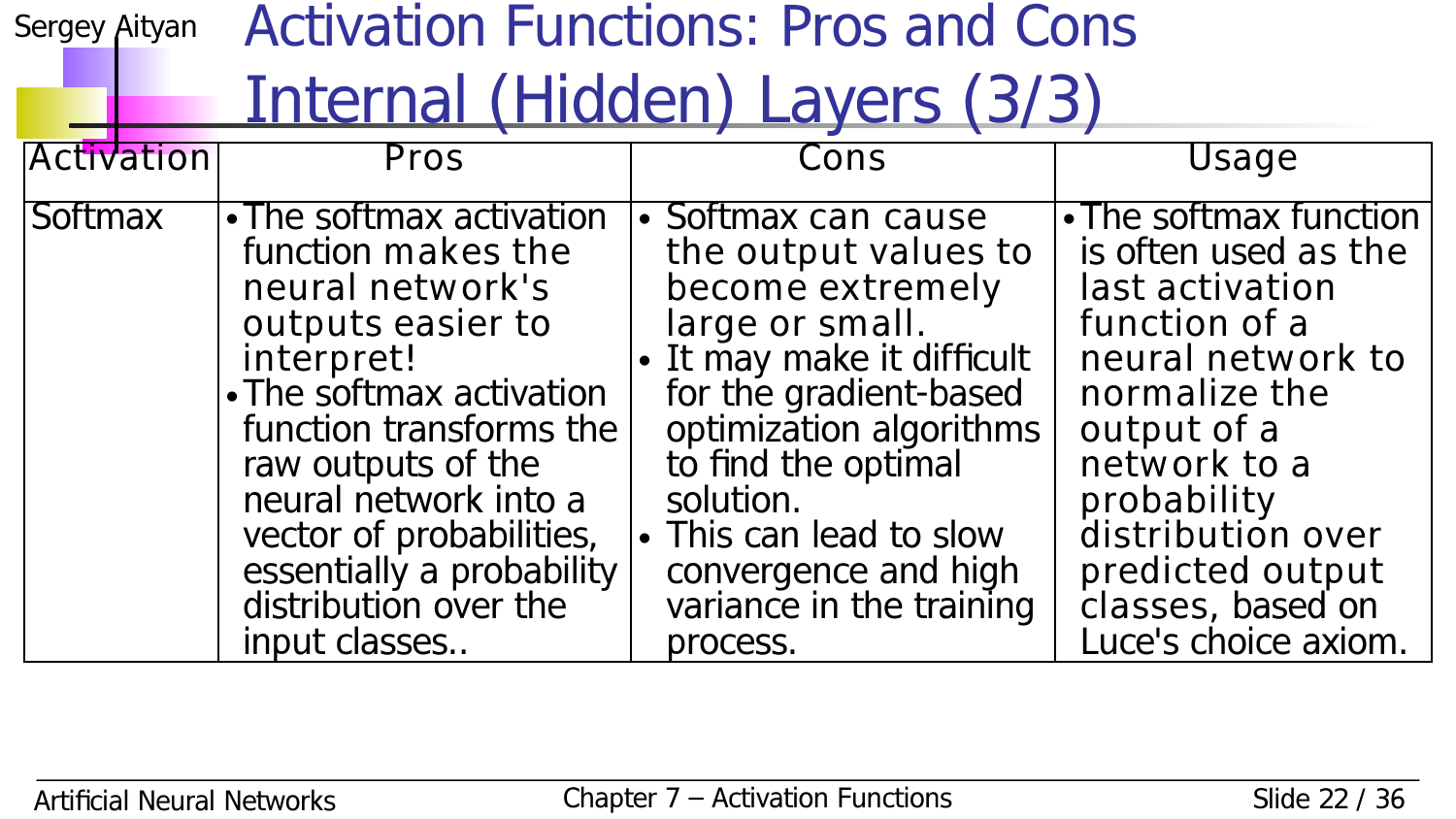

# Activation Functions: Pros and Cons Internal (Hidden) Layers (3/3)
| Activation | Pros | Cons | Usage |
| --- | --- | --- | --- |
| Softmax | The softmax activation function makes the neural network's outputs easier to interpret! The softmax activation function transforms the raw outputs of the neural network into a vector of probabilities, essentially a probability distribution over the input classes.. | Softmax can cause the output values to become extremely large or small. It may make it difficult for the gradient-based optimization algorithms to find the optimal solution. This can lead to slow convergence and high variance in the training process. | The softmax function is often used as the last activation function of a neural network to normalize the output of a network to a probability distribution over predicted output classes, based on Luce's choice axiom. |